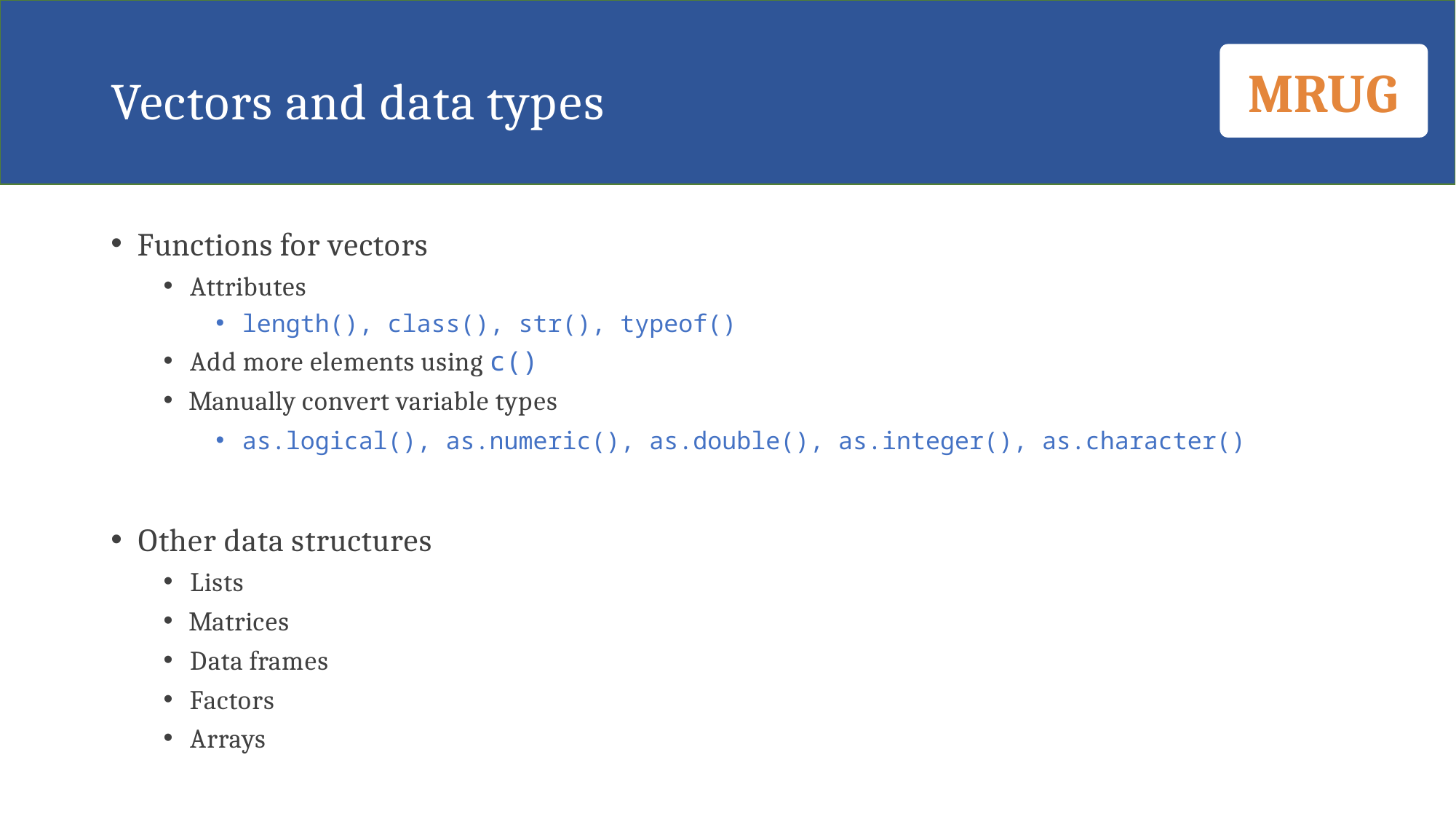

# Vectors and data types
Functions for vectors
Attributes
length(), class(), str(), typeof()
Add more elements using c()
Manually convert variable types
as.logical(), as.numeric(), as.double(), as.integer(), as.character()

Other data structures
Lists
Matrices
Data frames
Factors
Arrays